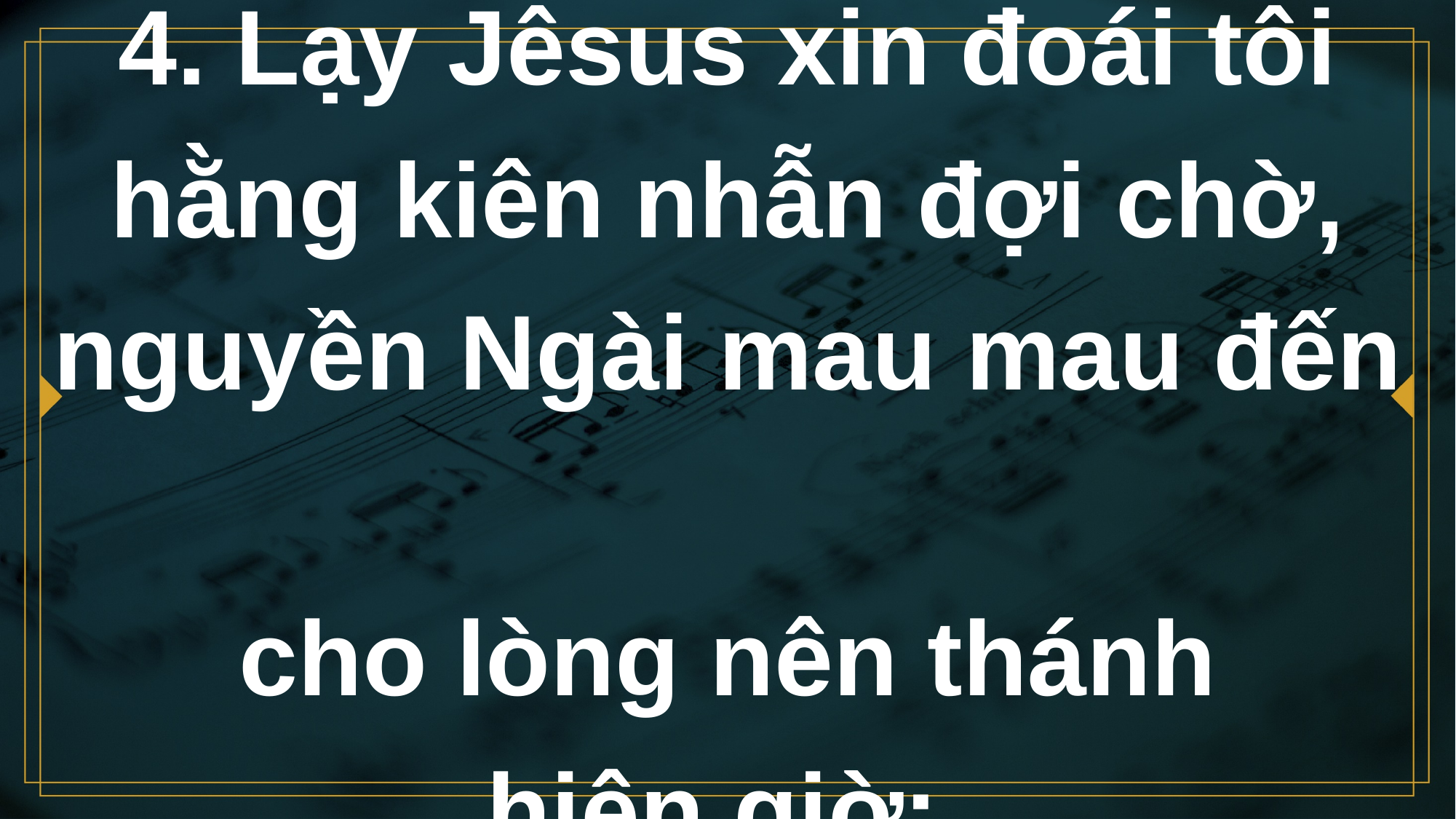

# 4. Lạy Jêsus xin đoái tôi hằng kiên nhẫn đợi chờ, nguyền Ngài mau mau đến cho lòng nên thánh hiện giờ;